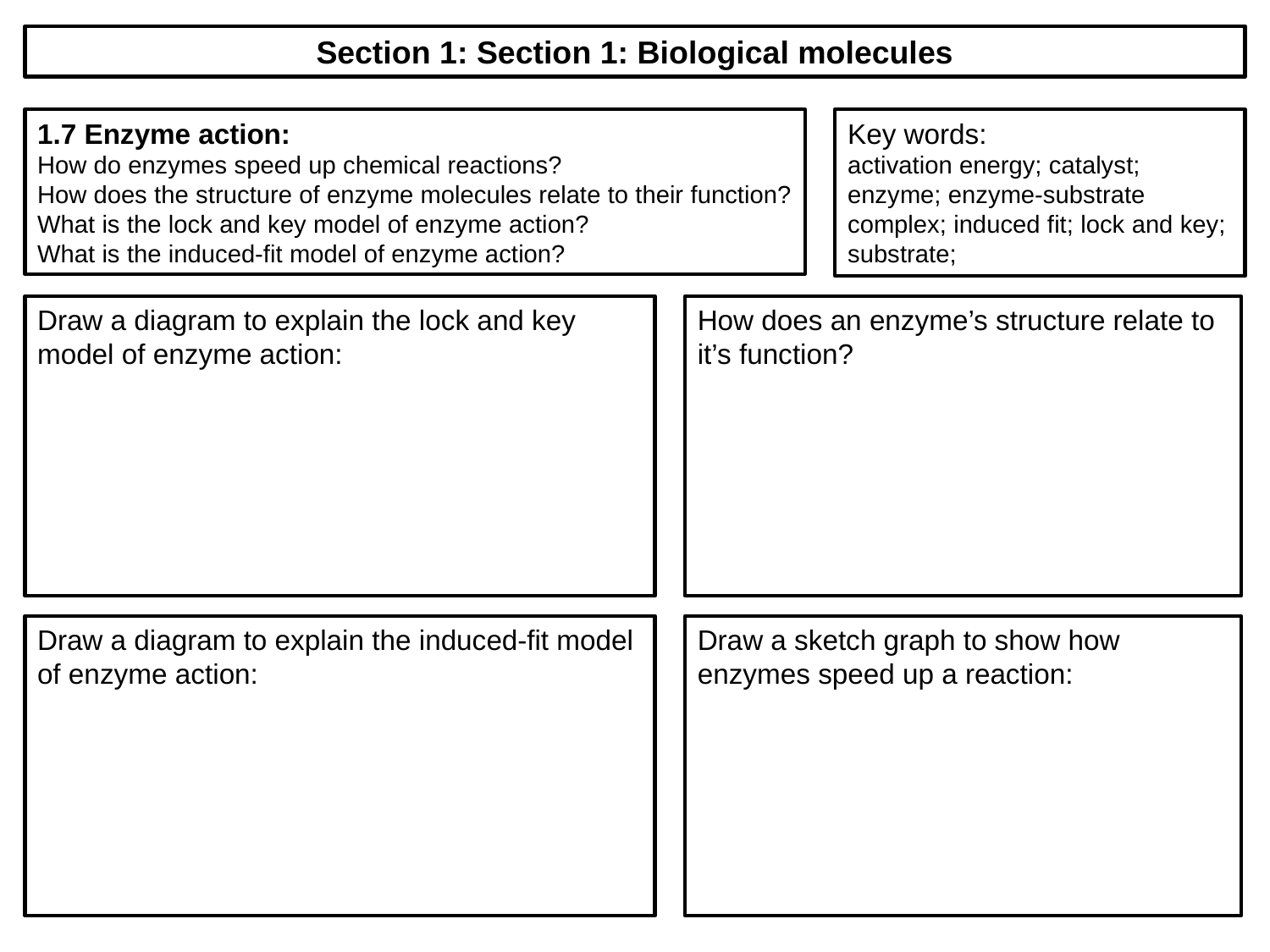

Section 1: Section 1: Biological molecules
1.7 Enzyme action:
How do enzymes speed up chemical reactions?
How does the structure of enzyme molecules relate to their function?
What is the lock and key model of enzyme action?
What is the induced-fit model of enzyme action?
Key words:
activation energy; catalyst; enzyme; enzyme-substrate complex; induced fit; lock and key; substrate;
Draw a diagram to explain the lock and key model of enzyme action:
How does an enzyme’s structure relate to it’s function?
Draw a diagram to explain the induced-fit model of enzyme action:
Draw a sketch graph to show how enzymes speed up a reaction: